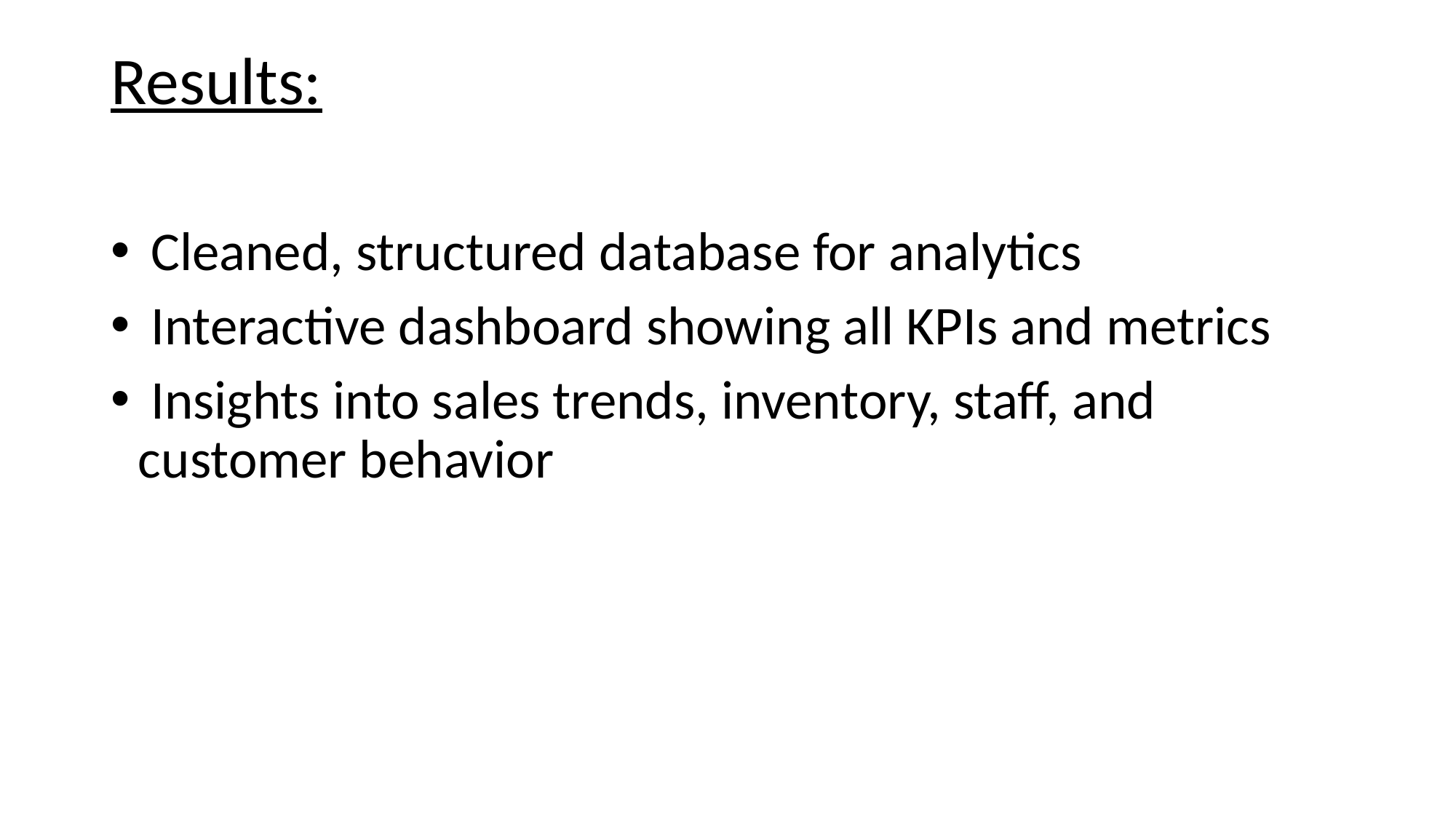

# Results:
 Cleaned, structured database for analytics
 Interactive dashboard showing all KPIs and metrics
 Insights into sales trends, inventory, staff, and   customer behavior